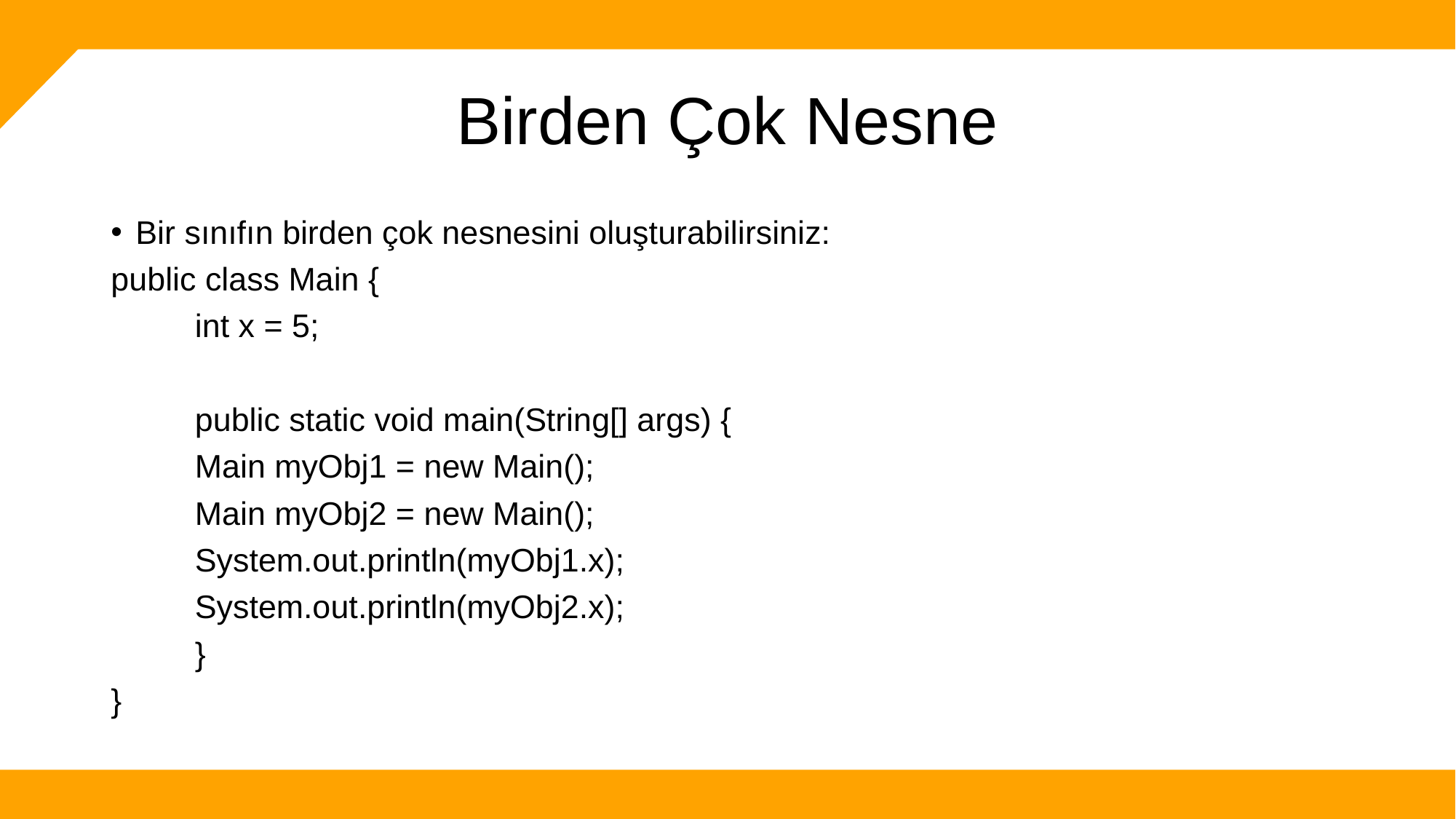

# Birden Çok Nesne
Bir sınıfın birden çok nesnesini oluşturabilirsiniz:
public class Main {
	int x = 5;

	public static void main(String[] args) {
		Main myObj1 = new Main();
		Main myObj2 = new Main();
		System.out.println(myObj1.x);
		System.out.println(myObj2.x);
	}
}